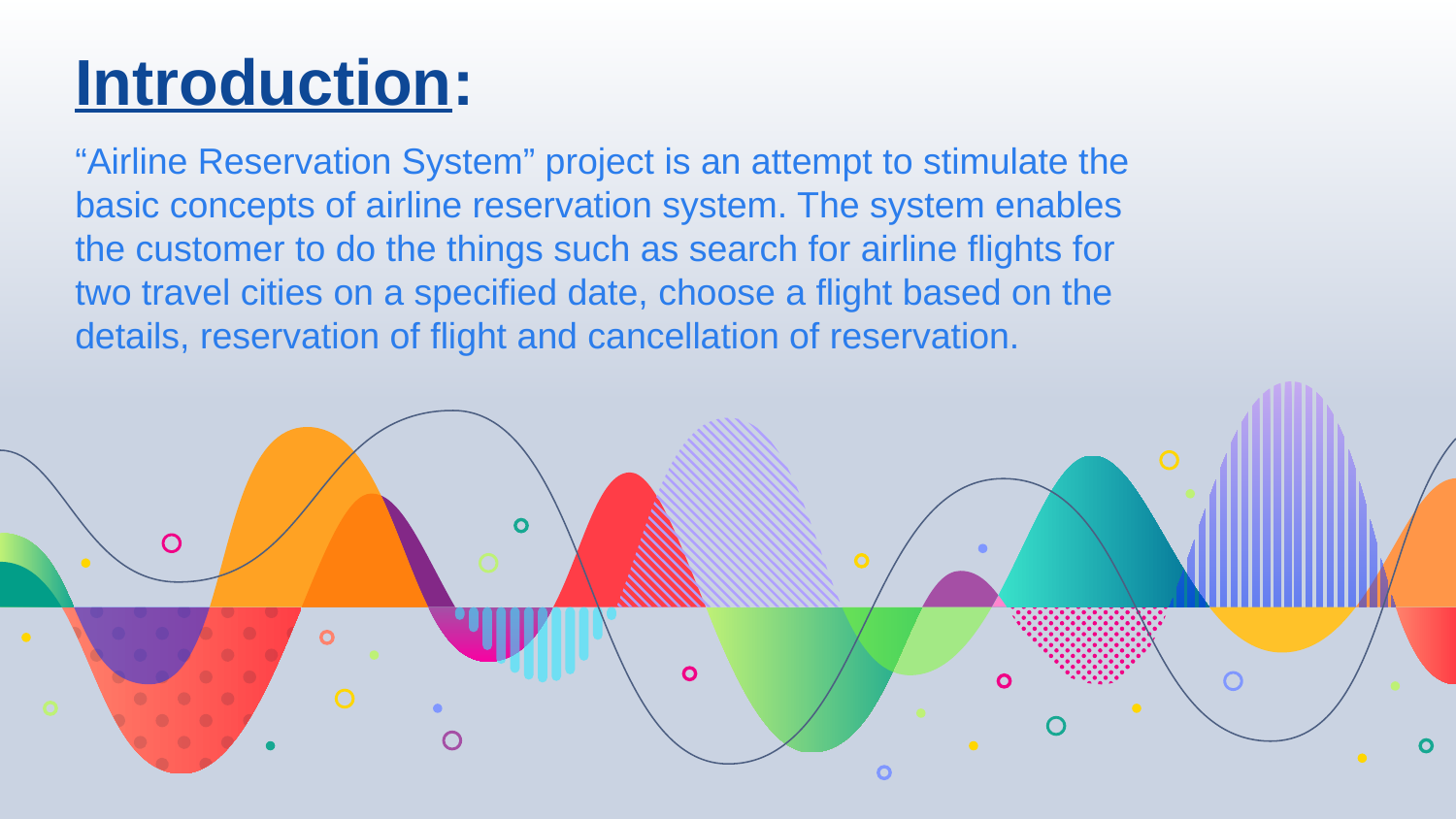

Introduction:
“Airline Reservation System” project is an attempt to stimulate the basic concepts of airline reservation system. The system enables the customer to do the things such as search for airline flights for two travel cities on a specified date, choose a flight based on the details, reservation of flight and cancellation of reservation.